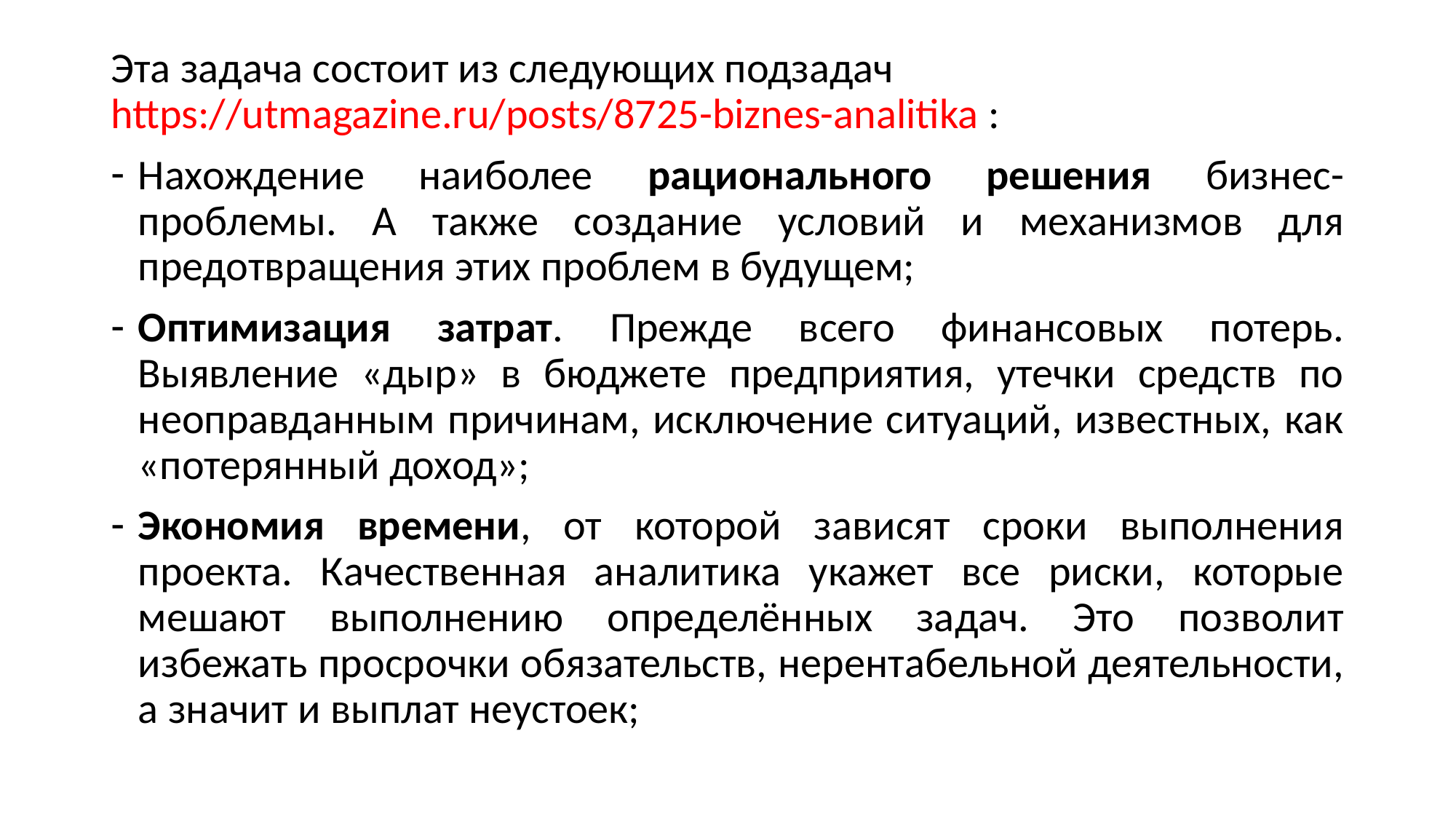

Эта задача состоит из следующих подзадач https://utmagazine.ru/posts/8725-biznes-analitika :
Нахождение наиболее рационального решения бизнес-проблемы. А также создание условий и механизмов для предотвращения этих проблем в будущем;
Оптимизация затрат. Прежде всего финансовых потерь. Выявление «дыр» в бюджете предприятия, утечки средств по неоправданным причинам, исключение ситуаций, известных, как «потерянный доход»;
Экономия времени, от которой зависят сроки выполнения проекта. Качественная аналитика укажет все риски, которые мешают выполнению определённых задач. Это позволит избежать просрочки обязательств, нерентабельной деятельности, а значит и выплат неустоек;